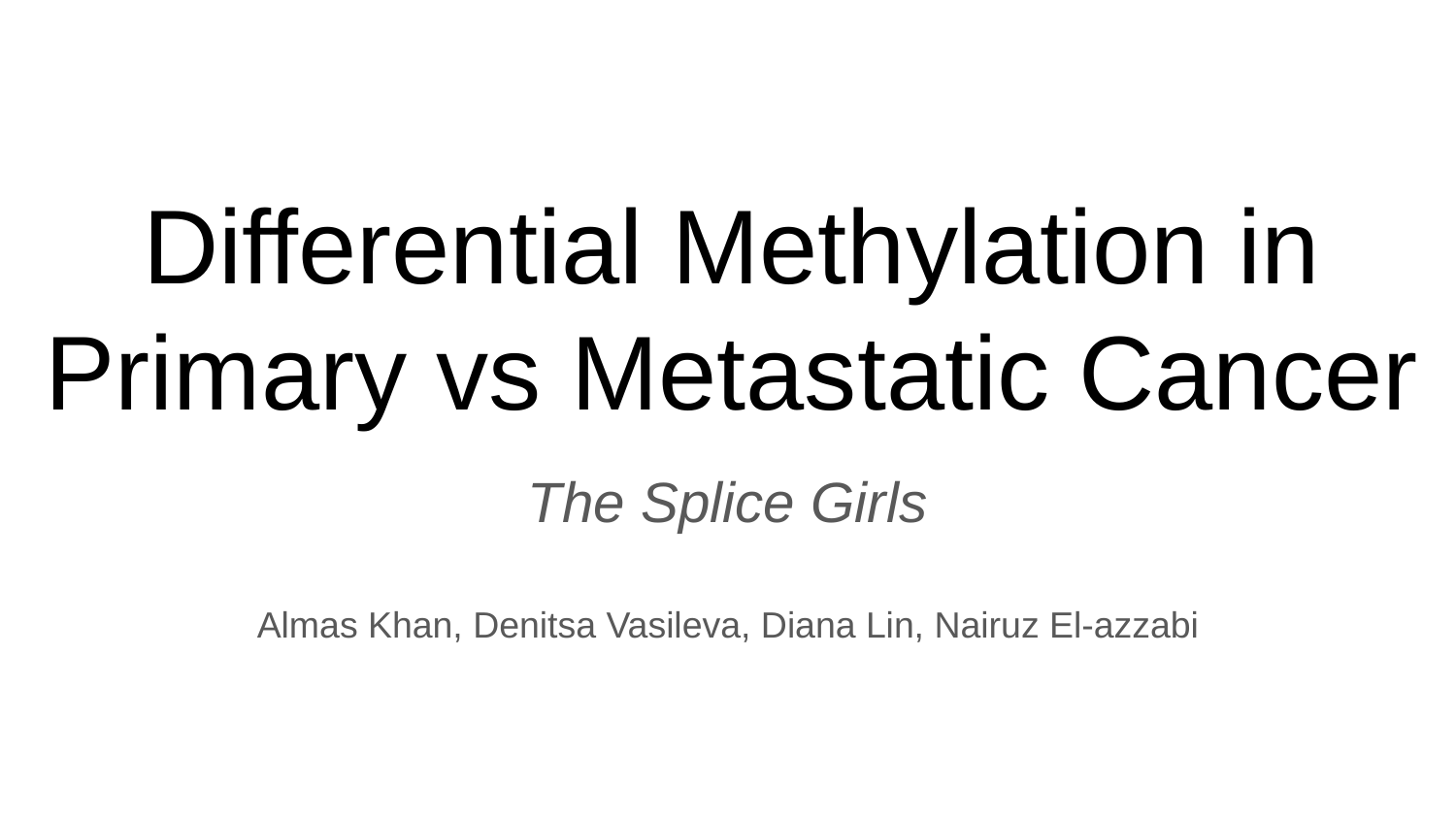

# Differential Methylation in Primary vs Metastatic Cancer
The Splice Girls

Almas Khan, Denitsa Vasileva, Diana Lin, Nairuz El-azzabi